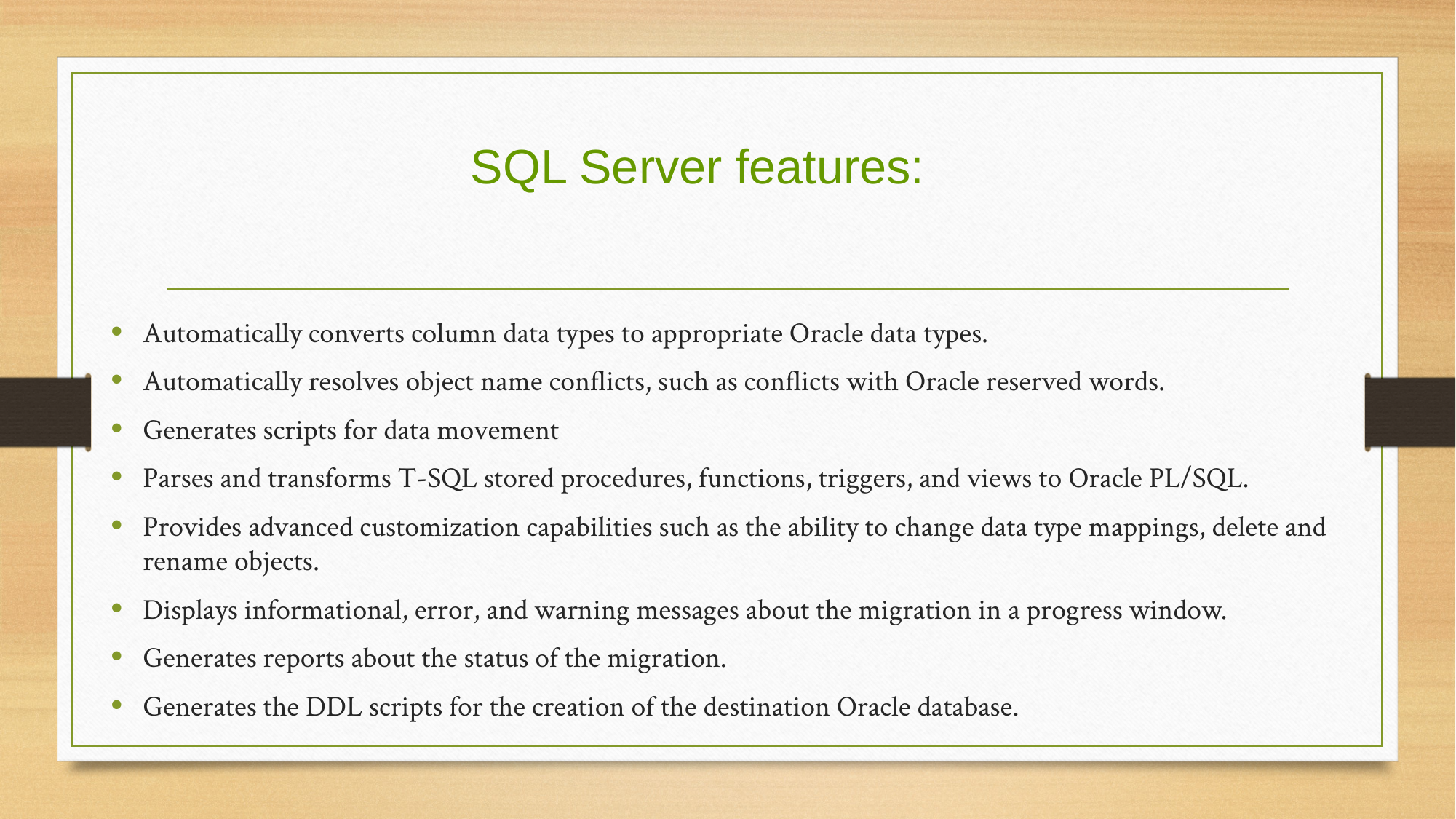

# SQL Server features:
Automatically converts column data types to appropriate Oracle data types.
Automatically resolves object name conflicts, such as conflicts with Oracle reserved words.
Generates scripts for data movement
Parses and transforms T-SQL stored procedures, functions, triggers, and views to Oracle PL/SQL.
Provides advanced customization capabilities such as the ability to change data type mappings, delete and rename objects.
Displays informational, error, and warning messages about the migration in a progress window.
Generates reports about the status of the migration.
Generates the DDL scripts for the creation of the destination Oracle database.